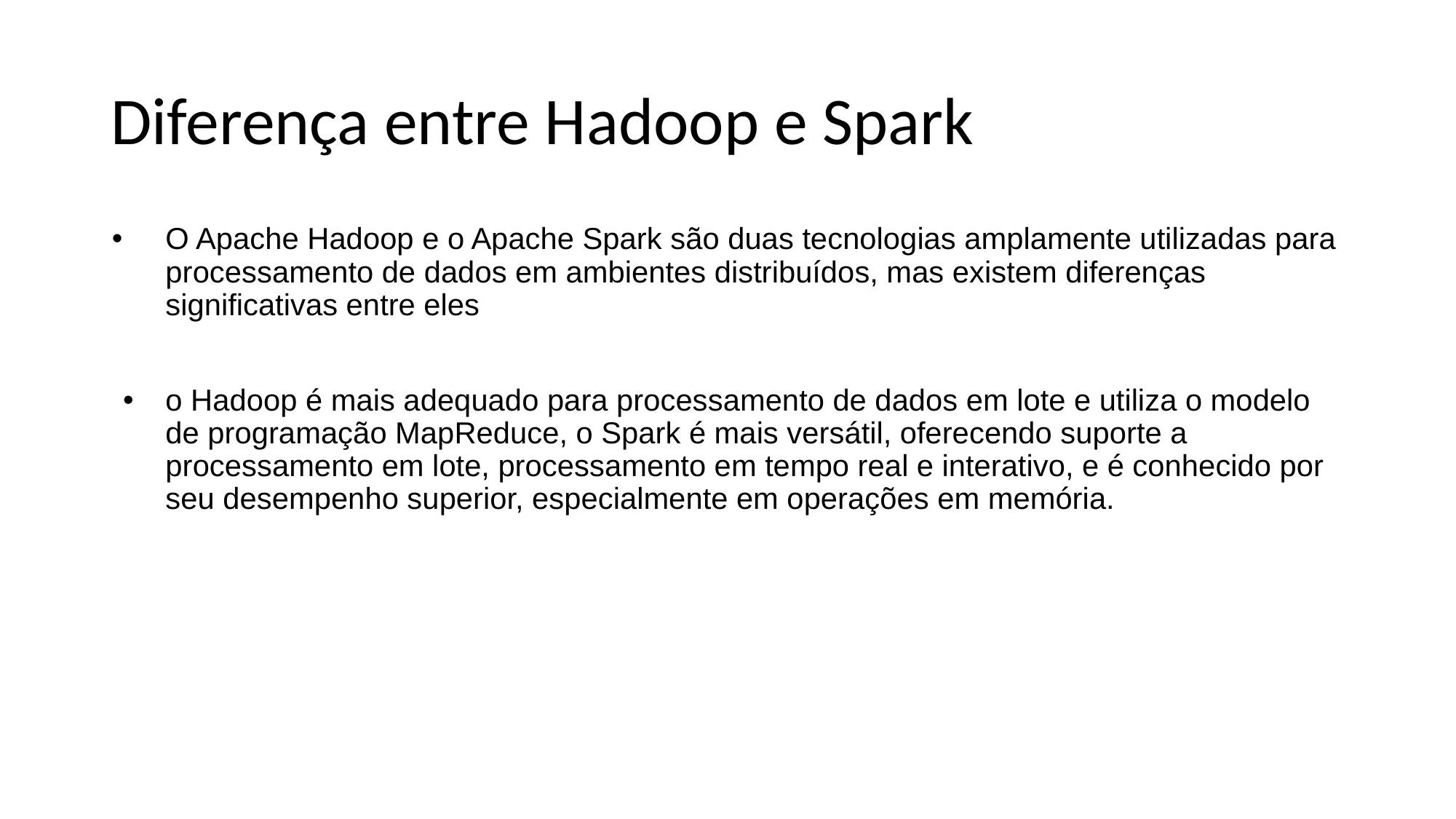

# Diferença entre Hadoop e Spark
O Apache Hadoop e o Apache Spark são duas tecnologias amplamente utilizadas para processamento de dados em ambientes distribuídos, mas existem diferenças significativas entre eles

o Hadoop é mais adequado para processamento de dados em lote e utiliza o modelo de programação MapReduce, o Spark é mais versátil, oferecendo suporte a processamento em lote, processamento em tempo real e interativo, e é conhecido por seu desempenho superior, especialmente em operações em memória.